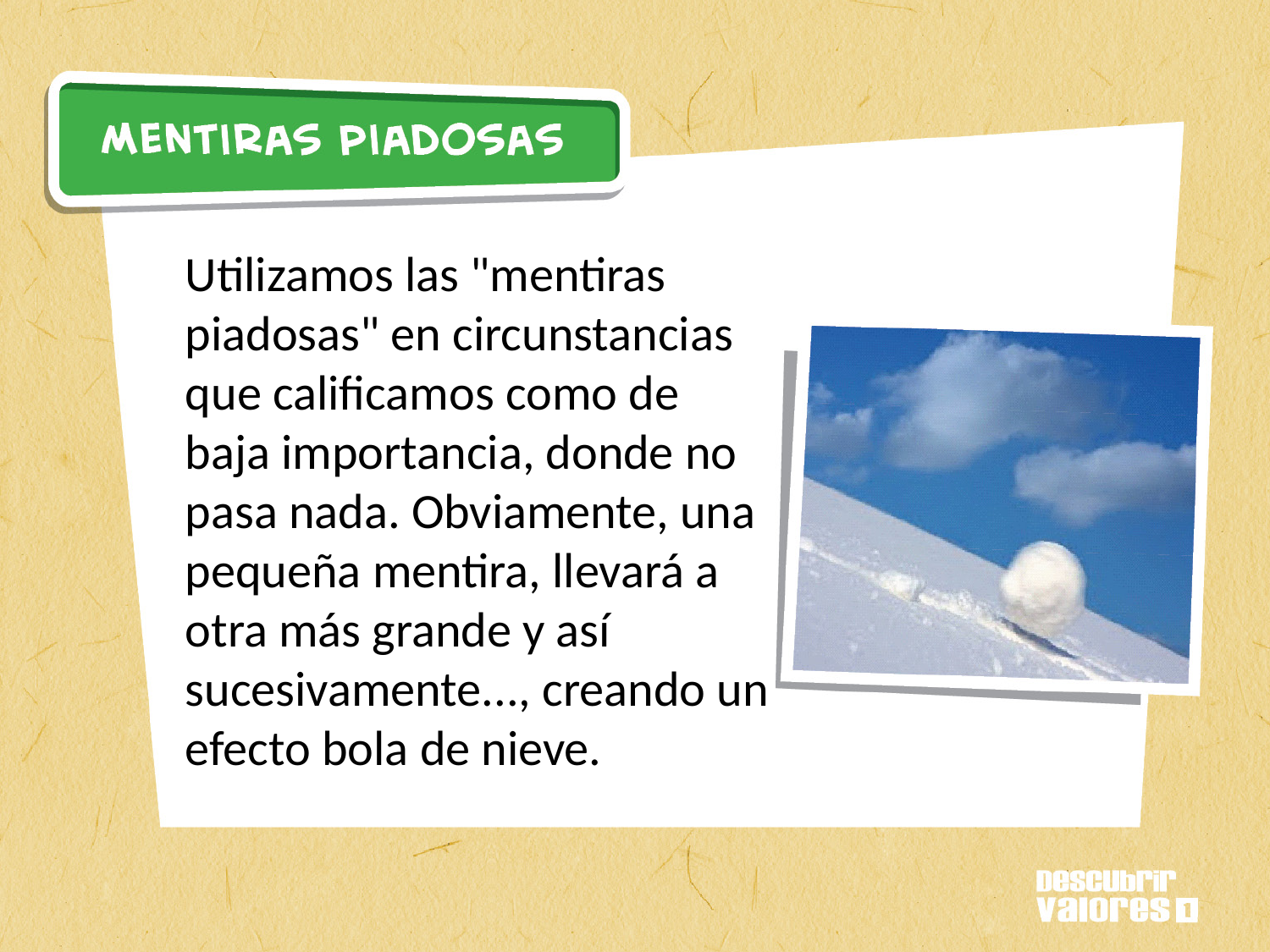

Utilizamos las "mentiras piadosas" en circunstancias que calificamos como de baja importancia, donde no pasa nada. Obviamente, una pequeña mentira, llevará a otra más grande y así sucesivamente..., creando un efecto bola de nieve.